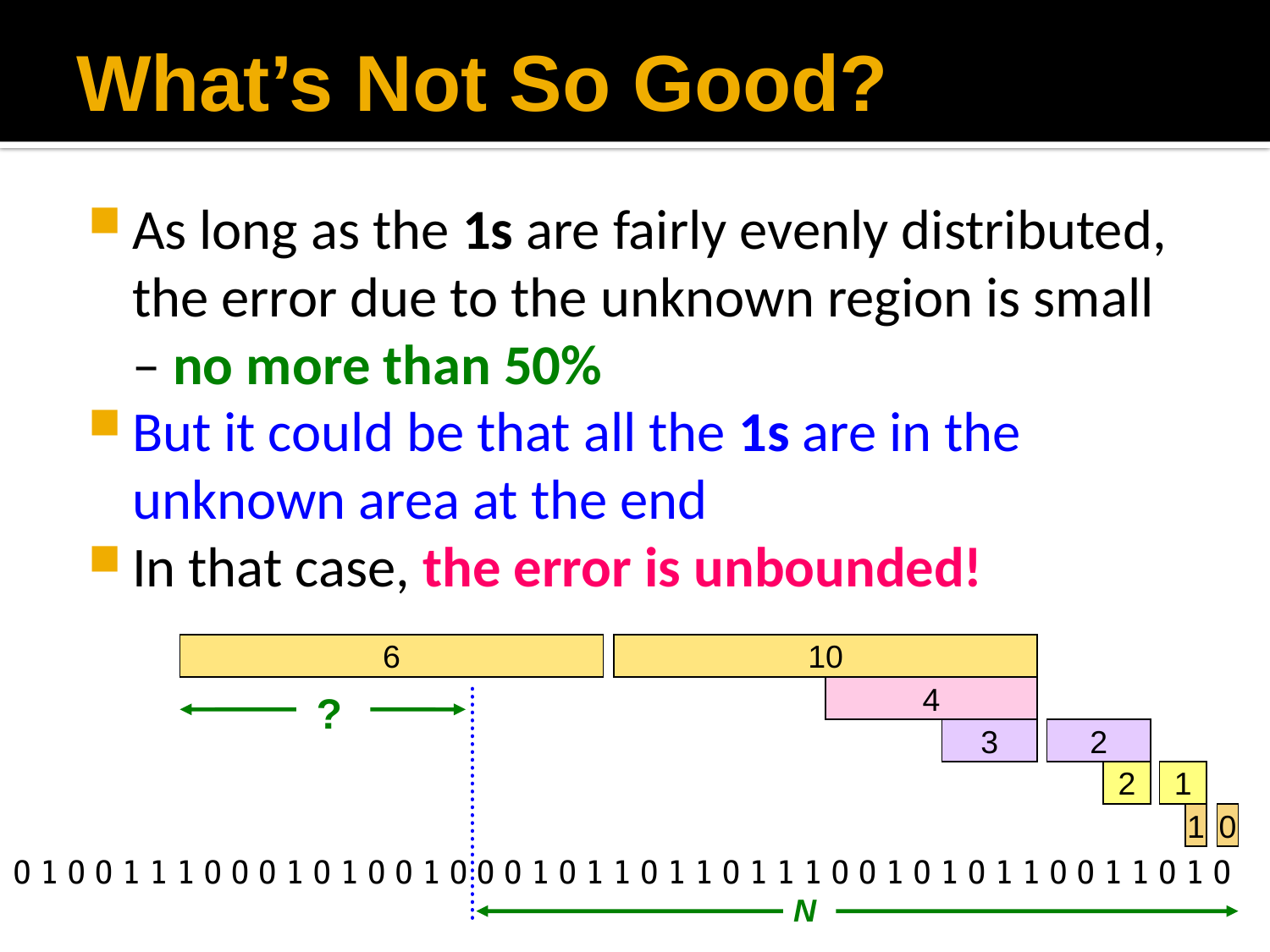

# What’s Not So Good?
As long as the 1s are fairly evenly distributed, the error due to the unknown region is small – no more than 50%
But it could be that all the 1s are in the unknown area at the end
In that case, the error is unbounded!
6
10
4
3
2
2
1
1
0
?

0 1 0 0 1 1 1 0 0 0 1 0 1 0 0 1 0 0 0 1 0 1 1 0 1 1 0 1 1 1 0 0 1 0 1 0 1 1 0 0 1 1 0 1 0
N